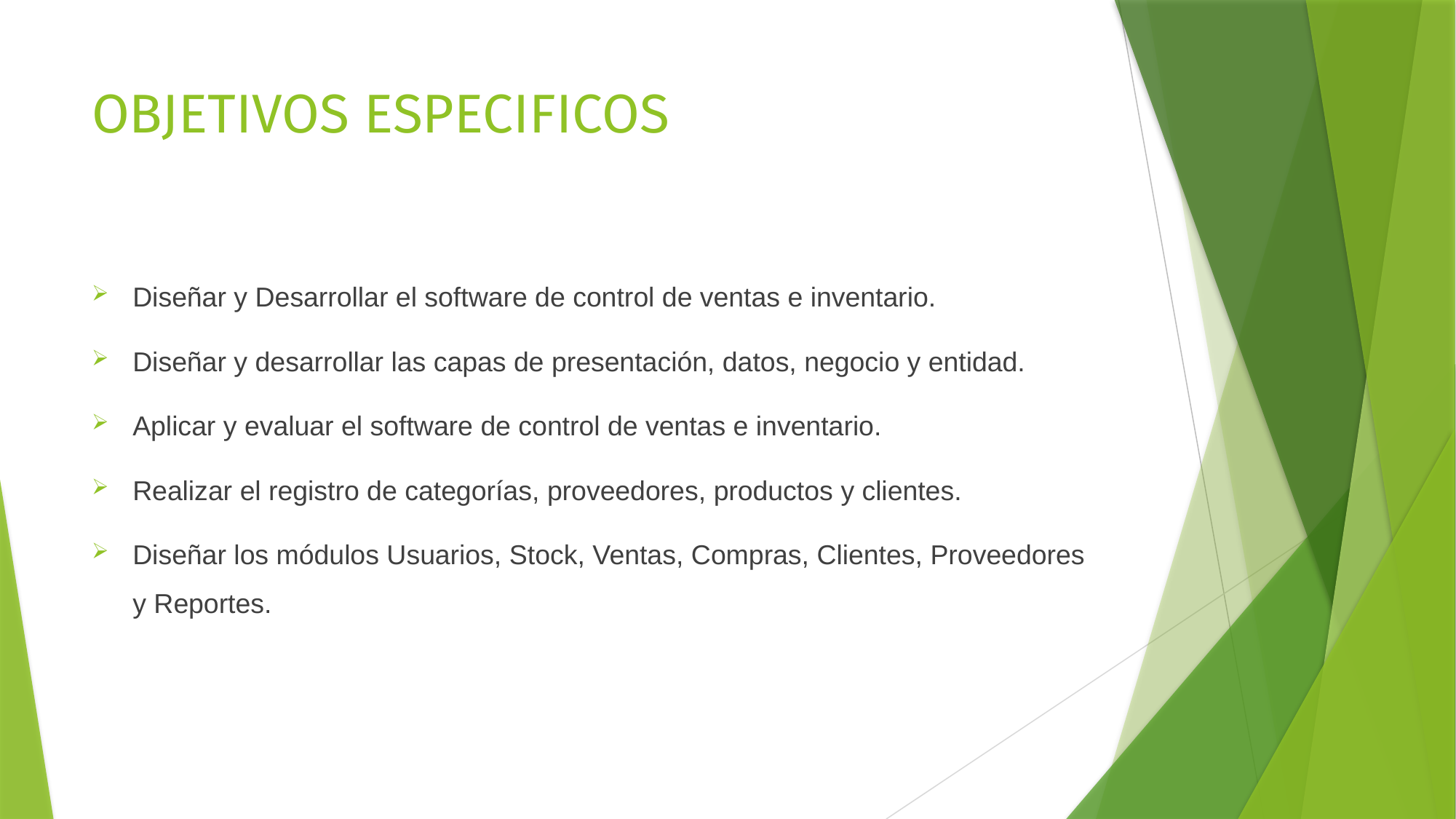

# OBJETIVOS ESPECIFICOS
Diseñar y Desarrollar el software de control de ventas e inventario.
Diseñar y desarrollar las capas de presentación, datos, negocio y entidad.
Aplicar y evaluar el software de control de ventas e inventario.
Realizar el registro de categorías, proveedores, productos y clientes.
Diseñar los módulos Usuarios, Stock, Ventas, Compras, Clientes, Proveedores y Reportes.